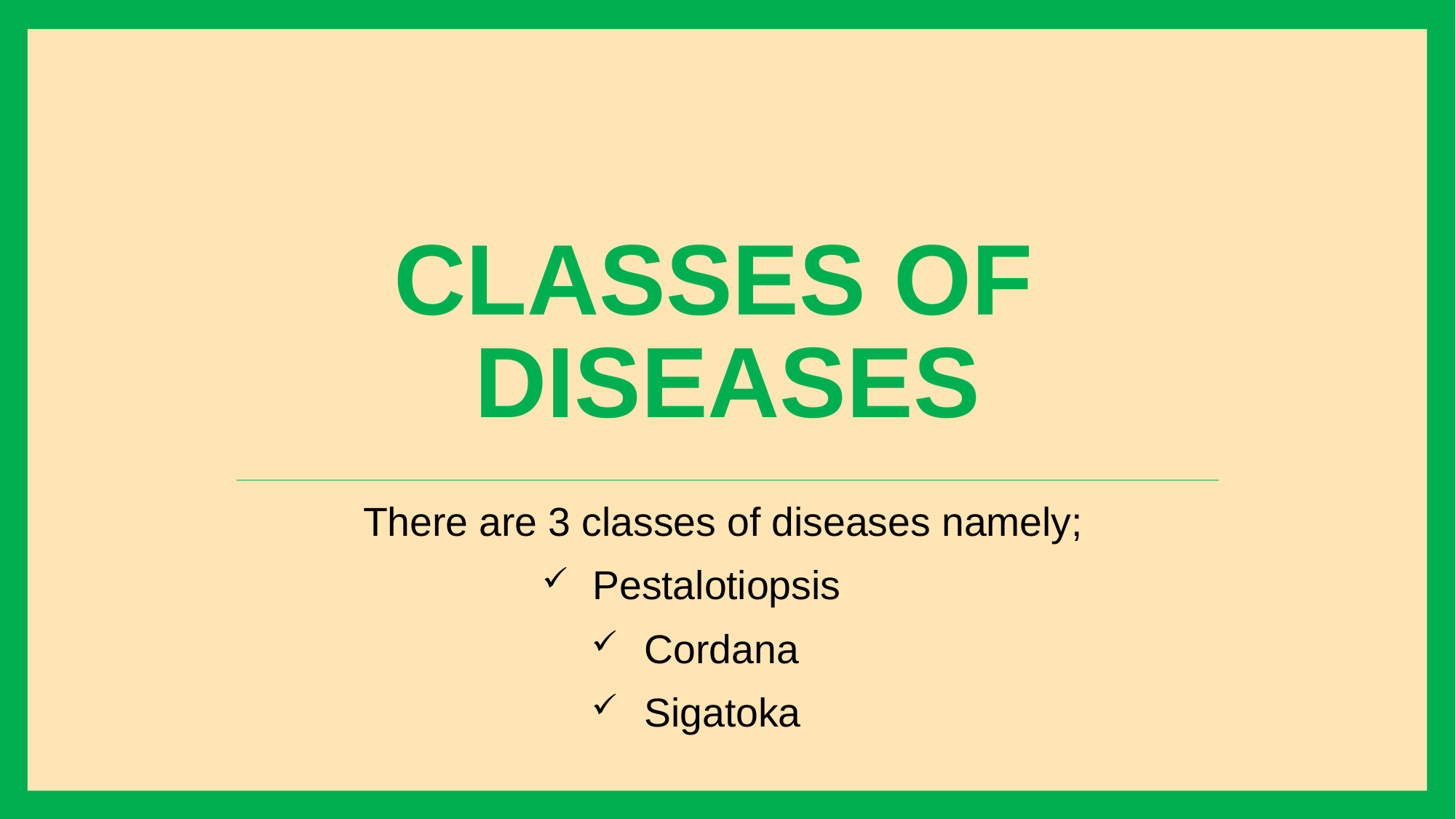

# Classes of diseases
There are 3 classes of diseases namely;
Pestalotiopsis
Cordana
Sigatoka